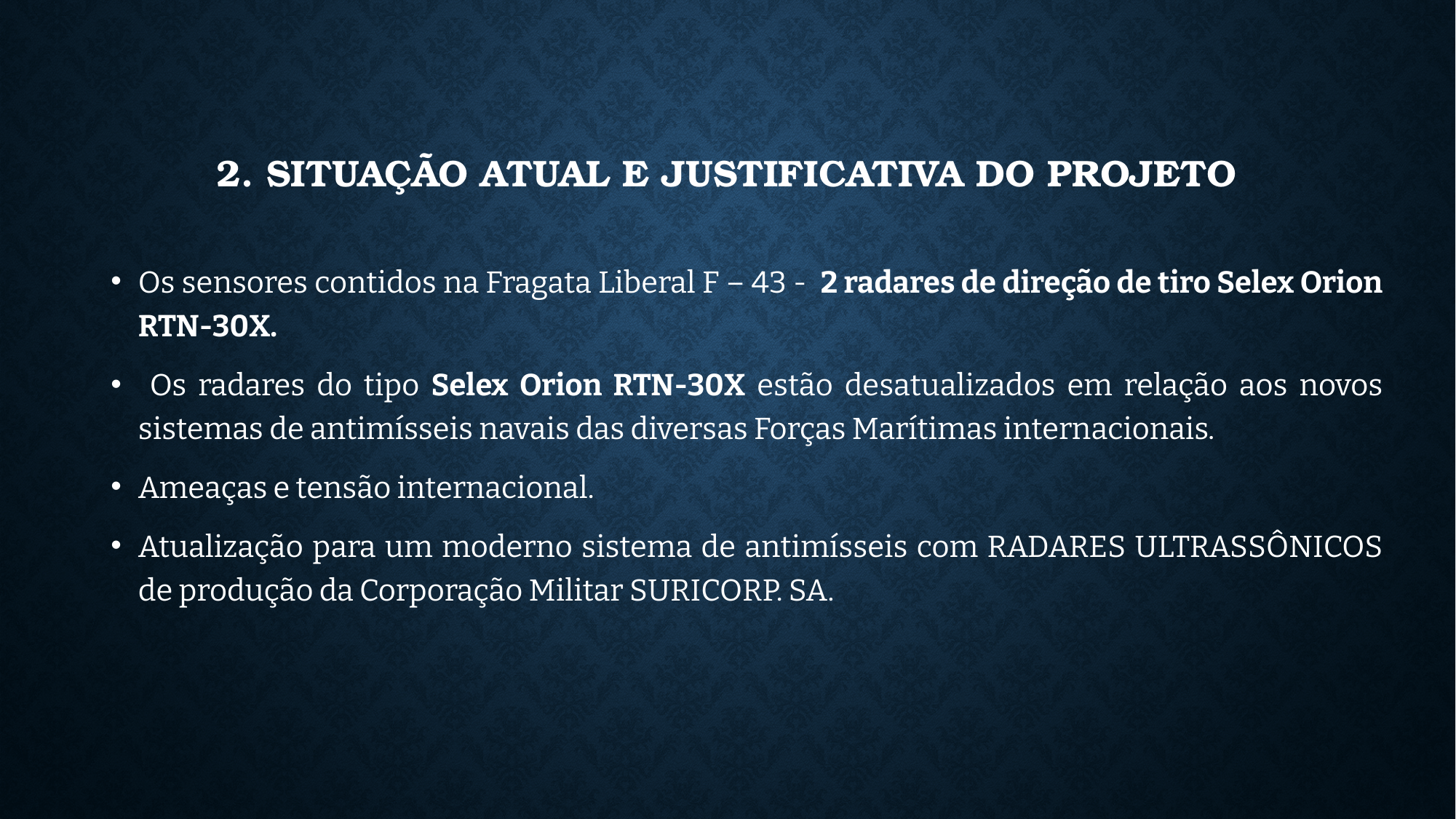

# 2. SITUAÇÃO ATUAL E JUSTIFICATIVA DO PROJETO
Os sensores contidos na Fragata Liberal F – 43 -  2 radares de direção de tiro Selex Orion RTN-30X.
 Os radares do tipo Selex Orion RTN-30X estão desatualizados em relação aos novos sistemas de antimísseis navais das diversas Forças Marítimas internacionais.
Ameaças e tensão internacional.
Atualização para um moderno sistema de antimísseis com RADARES ULTRASSÔNICOS de produção da Corporação Militar SURICORP. SA.